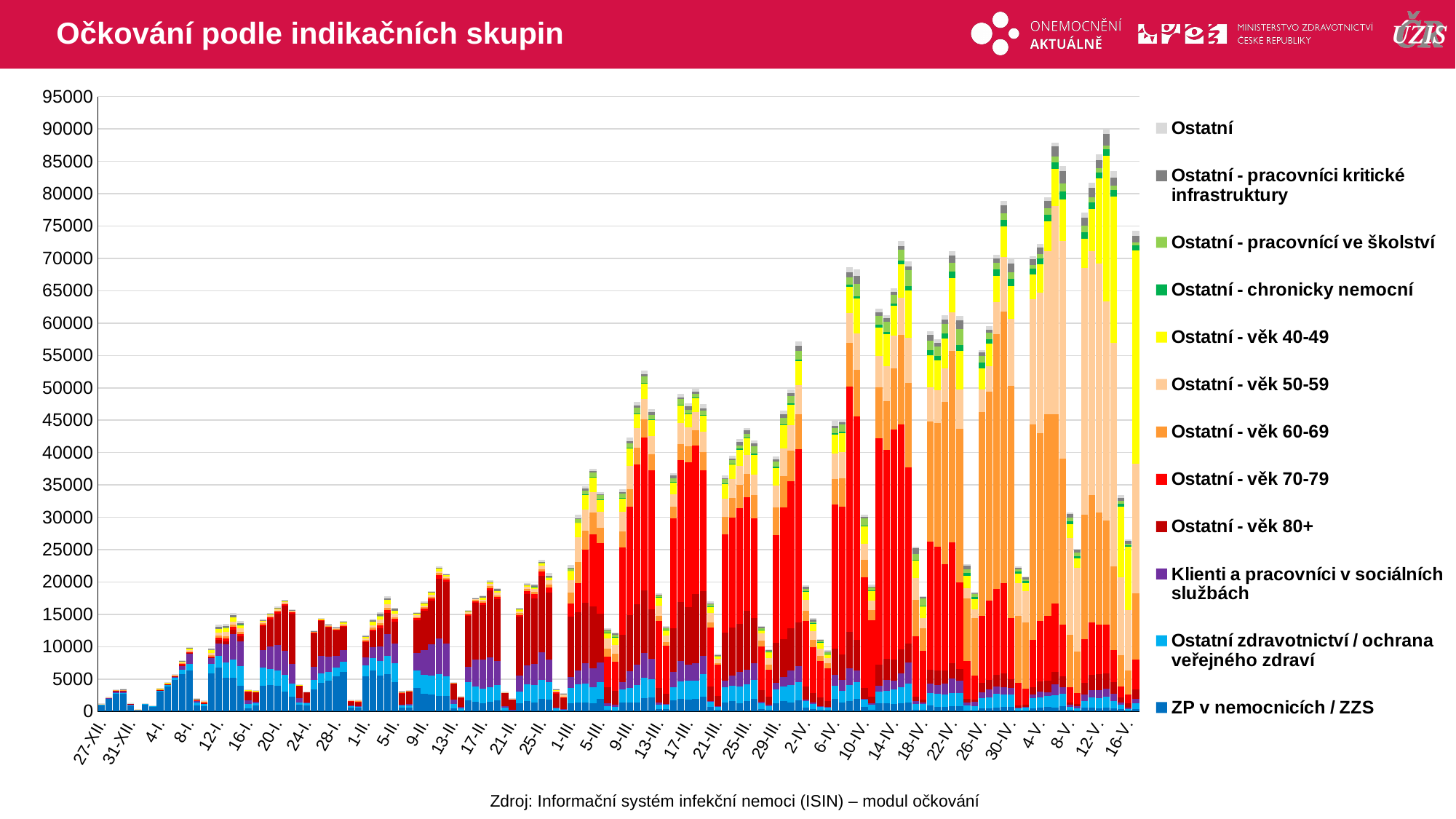

# Očkování podle indikačních skupin

### Chart

| Category | ZP v nemocnicích / ZZS | Ostatní zdravotnictví / ochrana veřejného zdraví | Klienti a pracovníci v sociálních službách | Ostatní - věk 80+ | Ostatní - věk 70-79 | Ostatní - věk 60-69 | Ostatní - věk 50-59 | Ostatní - věk 40-49 | Ostatní - chronicky nemocní | Ostatní - pracovnící ve školství | Ostatní - pracovníci kritické infrastruktury | Ostatní |
|---|---|---|---|---|---|---|---|---|---|---|---|---|
| 27-XII. | 1037.0 | 53.0 | 10.0 | 12.0 | 35.0 | 32.0 | 17.0 | 22.0 | 0.0 | 0.0 | 0.0 | 34.0 |
| 28-XII. | 1930.0 | 71.0 | 75.0 | 30.0 | 47.0 | 38.0 | 15.0 | 26.0 | 0.0 | 0.0 | 3.0 | 62.0 |
| 29-XII. | 2772.0 | 77.0 | 310.0 | 36.0 | 55.0 | 58.0 | 51.0 | 25.0 | 0.0 | 0.0 | 0.0 | 61.0 |
| 30-XII. | 2742.0 | 145.0 | 291.0 | 25.0 | 25.0 | 57.0 | 71.0 | 43.0 | 0.0 | 0.0 | 3.0 | 73.0 |
| 31-XII. | 896.0 | 82.0 | 195.0 | 20.0 | 26.0 | 27.0 | 25.0 | 12.0 | 1.0 | 0.0 | 0.0 | 22.0 |
| 1-I. | 219.0 | 26.0 | 5.0 | 1.0 | 3.0 | 1.0 | 1.0 | 3.0 | 0.0 | 0.0 | 1.0 | 1.0 |
| 2-I. | 1157.0 | 44.0 | 0.0 | 5.0 | 9.0 | 4.0 | 10.0 | 12.0 | 0.0 | 0.0 | 0.0 | 26.0 |
| 3-I. | 831.0 | 39.0 | 2.0 | 3.0 | 6.0 | 11.0 | 3.0 | 7.0 | 0.0 | 0.0 | 0.0 | 13.0 |
| 4-I. | 3085.0 | 215.0 | 3.0 | 20.0 | 44.0 | 45.0 | 63.0 | 36.0 | 0.0 | 0.0 | 1.0 | 58.0 |
| 5-I. | 3864.0 | 311.0 | 12.0 | 31.0 | 59.0 | 66.0 | 51.0 | 51.0 | 0.0 | 0.0 | 5.0 | 42.0 |
| 6-I. | 4888.0 | 409.0 | 55.0 | 38.0 | 101.0 | 80.0 | 68.0 | 79.0 | 0.0 | 0.0 | 31.0 | 67.0 |
| 7-I. | 5713.0 | 760.0 | 615.0 | 63.0 | 150.0 | 155.0 | 155.0 | 155.0 | 0.0 | 0.0 | 36.0 | 139.0 |
| 8-I. | 6357.0 | 976.0 | 1592.0 | 75.0 | 99.0 | 163.0 | 238.0 | 220.0 | 0.0 | 0.0 | 43.0 | 167.0 |
| 9-I. | 893.0 | 429.0 | 303.0 | 42.0 | 71.0 | 87.0 | 58.0 | 66.0 | 0.0 | 0.0 | 23.0 | 41.0 |
| 10-I. | 788.0 | 381.0 | 78.0 | 64.0 | 97.0 | 98.0 | 103.0 | 77.0 | 0.0 | 0.0 | 2.0 | 62.0 |
| 11-I. | 5923.0 | 1424.0 | 916.0 | 147.0 | 99.0 | 186.0 | 321.0 | 412.0 | 0.0 | 0.0 | 121.0 | 240.0 |
| 12-I. | 6800.0 | 1784.0 | 1942.0 | 554.0 | 274.0 | 321.0 | 487.0 | 627.0 | 0.0 | 0.0 | 289.0 | 275.0 |
| 13-I. | 5252.0 | 2255.0 | 2869.0 | 482.0 | 429.0 | 359.0 | 597.0 | 688.0 | 0.0 | 1.0 | 270.0 | 273.0 |
| 14-I. | 5238.0 | 2747.0 | 4017.0 | 574.0 | 439.0 | 355.0 | 530.0 | 671.0 | 0.0 | 0.0 | 276.0 | 309.0 |
| 15-I. | 3986.0 | 2972.0 | 3844.0 | 784.0 | 392.0 | 329.0 | 529.0 | 567.0 | 1.0 | 0.0 | 281.0 | 250.0 |
| 16-I. | 481.0 | 619.0 | 616.0 | 1194.0 | 165.0 | 96.0 | 84.0 | 67.0 | 0.0 | 0.0 | 1.0 | 52.0 |
| 17-I. | 909.0 | 305.0 | 242.0 | 1475.0 | 112.0 | 49.0 | 42.0 | 42.0 | 0.0 | 0.0 | 1.0 | 52.0 |
| 18-I. | 4005.0 | 2781.0 | 2724.0 | 3641.0 | 278.0 | 181.0 | 208.0 | 222.0 | 0.0 | 0.0 | 39.0 | 177.0 |
| 19-I. | 4047.0 | 2453.0 | 3526.0 | 4226.0 | 228.0 | 161.0 | 194.0 | 183.0 | 2.0 | 0.0 | 23.0 | 161.0 |
| 20-I. | 3920.0 | 2438.0 | 3933.0 | 4843.0 | 276.0 | 184.0 | 198.0 | 197.0 | 0.0 | 0.0 | 25.0 | 162.0 |
| 21-I. | 3032.0 | 2570.0 | 3790.0 | 6895.0 | 262.0 | 166.0 | 190.0 | 199.0 | 1.0 | 0.0 | 33.0 | 127.0 |
| 22-I. | 2245.0 | 2005.0 | 3099.0 | 7729.0 | 210.0 | 103.0 | 139.0 | 142.0 | 0.0 | 0.0 | 12.0 | 112.0 |
| 23-I. | 1004.0 | 377.0 | 613.0 | 2012.0 | 19.0 | 18.0 | 29.0 | 33.0 | 0.0 | 0.0 | 0.0 | 38.0 |
| 24-I. | 875.0 | 388.0 | 126.0 | 1576.0 | 51.0 | 22.0 | 18.0 | 19.0 | 0.0 | 0.0 | 0.0 | 31.0 |
| 25-I. | 3403.0 | 1507.0 | 1919.0 | 5272.0 | 90.0 | 71.0 | 104.0 | 74.0 | 0.0 | 0.0 | 5.0 | 99.0 |
| 26-I. | 4444.0 | 1474.0 | 2654.0 | 5389.0 | 82.0 | 107.0 | 123.0 | 85.0 | 0.0 | 0.0 | 12.0 | 79.0 |
| 27-I. | 4717.0 | 1350.0 | 2375.0 | 4541.0 | 100.0 | 72.0 | 96.0 | 110.0 | 0.0 | 0.0 | 19.0 | 96.0 |
| 28-I. | 5401.0 | 1422.0 | 1794.0 | 3885.0 | 119.0 | 95.0 | 140.0 | 130.0 | 0.0 | 0.0 | 16.0 | 110.0 |
| 29-I. | 6139.0 | 1506.0 | 1844.0 | 3597.0 | 131.0 | 146.0 | 200.0 | 225.0 | 0.0 | 0.0 | 42.0 | 154.0 |
| 30-I. | 567.0 | 193.0 | 179.0 | 585.0 | 68.0 | 81.0 | 50.0 | 45.0 | 0.0 | 0.0 | 0.0 | 32.0 |
| 31-I. | 563.0 | 189.0 | 63.0 | 615.0 | 106.0 | 91.0 | 100.0 | 67.0 | 0.0 | 0.0 | 14.0 | 63.0 |
| 1-II. | 5403.0 | 1690.0 | 1289.0 | 2274.0 | 154.0 | 192.0 | 251.0 | 273.0 | 0.0 | 0.0 | 116.0 | 177.0 |
| 2-II. | 6309.0 | 1927.0 | 1668.0 | 2478.0 | 258.0 | 267.0 | 424.0 | 521.0 | 0.0 | 2.0 | 225.0 | 210.0 |
| 3-II. | 5565.0 | 2268.0 | 2191.0 | 2842.0 | 453.0 | 345.0 | 520.0 | 607.0 | 0.0 | 1.0 | 267.0 | 269.0 |
| 4-II. | 5723.0 | 2856.0 | 3359.0 | 3213.0 | 484.0 | 362.0 | 528.0 | 662.0 | 0.0 | 0.0 | 270.0 | 323.0 |
| 5-II. | 4563.0 | 2899.0 | 2975.0 | 3436.0 | 385.0 | 317.0 | 467.0 | 556.0 | 0.0 | 0.0 | 247.0 | 207.0 |
| 6-II. | 586.0 | 427.0 | 42.0 | 1724.0 | 79.0 | 92.0 | 75.0 | 79.0 | 0.0 | 0.0 | 8.0 | 58.0 |
| 7-II. | 548.0 | 395.0 | 178.0 | 1935.0 | 81.0 | 49.0 | 55.0 | 36.0 | 0.0 | 0.0 | 2.0 | 41.0 |
| 8-II. | 3634.0 | 2690.0 | 2750.0 | 5039.0 | 255.0 | 174.0 | 272.0 | 287.0 | 1.0 | 0.0 | 92.0 | 160.0 |
| 9-II. | 2706.0 | 2919.0 | 3820.0 | 6151.0 | 283.0 | 204.0 | 284.0 | 308.0 | 0.0 | 0.0 | 91.0 | 188.0 |
| 10-II. | 2575.0 | 2932.0 | 4812.0 | 6759.0 | 353.0 | 278.0 | 325.0 | 352.0 | 0.0 | 0.0 | 53.0 | 194.0 |
| 11-II. | 2400.0 | 3410.0 | 5441.0 | 9283.0 | 500.0 | 315.0 | 307.0 | 396.0 | 0.0 | 0.0 | 125.0 | 202.0 |
| 12-II. | 2367.0 | 3051.0 | 5024.0 | 9550.0 | 425.0 | 184.0 | 254.0 | 243.0 | 0.0 | 0.0 | 82.0 | 153.0 |
| 13-II. | 497.0 | 662.0 | 712.0 | 2426.0 | 116.0 | 21.0 | 42.0 | 36.0 | 0.0 | 0.0 | 2.0 | 28.0 |
| 14-II. | 99.0 | 430.0 | 132.0 | 1578.0 | 40.0 | 23.0 | 20.0 | 15.0 | 0.0 | 0.0 | 1.0 | 16.0 |
| 15-II. | 1755.0 | 2802.0 | 2320.0 | 7831.0 | 257.0 | 167.0 | 186.0 | 163.0 | 1.0 | 0.0 | 24.0 | 139.0 |
| 16-II. | 1497.0 | 2330.0 | 4222.0 | 8732.0 | 263.0 | 166.0 | 146.0 | 129.0 | 0.0 | 1.0 | 24.0 | 112.0 |
| 17-II. | 1258.0 | 2213.0 | 4520.0 | 8398.0 | 336.0 | 258.0 | 262.0 | 277.0 | 0.0 | 0.0 | 269.0 | 111.0 |
| 18-II. | 1434.0 | 2342.0 | 4578.0 | 10326.0 | 400.0 | 323.0 | 294.0 | 236.0 | 0.0 | 0.0 | 158.0 | 149.0 |
| 19-II. | 1756.0 | 2357.0 | 3674.0 | 9580.0 | 316.0 | 260.0 | 365.0 | 323.0 | 1.0 | 2.0 | 235.0 | 125.0 |
| 20-II. | 142.0 | 477.0 | 162.0 | 2052.0 | 69.0 | 43.0 | 41.0 | 53.0 | 0.0 | 1.0 | 2.0 | 45.0 |
| 21-II. | 108.0 | 164.0 | 4.0 | 1603.0 | 43.0 | 26.0 | 27.0 | 24.0 | 0.0 | 0.0 | 14.0 | 14.0 |
| 22-II. | 1246.0 | 1861.0 | 2453.0 | 9039.0 | 281.0 | 272.0 | 307.0 | 276.0 | 2.0 | 0.0 | 205.0 | 105.0 |
| 23-II. | 1545.0 | 2669.0 | 2933.0 | 10945.0 | 441.0 | 341.0 | 335.0 | 273.0 | 0.0 | 2.0 | 153.0 | 130.0 |
| 24-II. | 1423.0 | 2631.0 | 3309.0 | 10151.0 | 574.0 | 413.0 | 404.0 | 395.0 | 2.0 | 1.0 | 228.0 | 227.0 |
| 25-II. | 1922.0 | 2956.0 | 4226.0 | 11884.0 | 585.0 | 401.0 | 492.0 | 444.0 | 1.0 | 5.0 | 206.0 | 263.0 |
| 26-II. | 1825.0 | 2656.0 | 3478.0 | 10344.0 | 790.0 | 533.0 | 605.0 | 506.0 | 3.0 | 10.0 | 198.0 | 398.0 |
| 27-II. | 127.0 | 294.0 | 167.0 | 2156.0 | 259.0 | 101.0 | 104.0 | 124.0 | 1.0 | 8.0 | 13.0 | 125.0 |
| 28-II. | 82.0 | 226.0 | 105.0 | 1625.0 | 109.0 | 137.0 | 274.0 | 197.0 | 0.0 | 11.0 | 7.0 | 101.0 |
| 1-III. | 1313.0 | 2363.0 | 1687.0 | 9279.0 | 2027.0 | 1671.0 | 1907.0 | 1435.0 | 4.0 | 405.0 | 140.0 | 423.0 |
| 2-III. | 1413.0 | 2751.0 | 2118.0 | 8990.0 | 4550.0 | 3235.0 | 3841.0 | 2209.0 | 4.0 | 603.0 | 144.0 | 480.0 |
| 3-III. | 1366.0 | 2908.0 | 3134.0 | 9392.0 | 8203.0 | 2927.0 | 3234.0 | 2411.0 | 10.0 | 571.0 | 234.0 | 439.0 |
| 4-III. | 1284.0 | 2410.0 | 2919.0 | 9588.0 | 11180.0 | 3328.0 | 3114.0 | 2328.0 | 37.0 | 728.0 | 169.0 | 385.0 |
| 5-III. | 1945.0 | 2570.0 | 3036.0 | 7543.0 | 10912.0 | 2333.0 | 2528.0 | 1905.0 | 22.0 | 588.0 | 163.0 | 315.0 |
| 6-III. | 246.0 | 619.0 | 421.0 | 2438.0 | 4754.0 | 1183.0 | 1631.0 | 883.0 | 26.0 | 287.0 | 144.0 | 165.0 |
| 7-III. | 175.0 | 561.0 | 300.0 | 2140.0 | 4526.0 | 1168.0 | 1439.0 | 1176.0 | 38.0 | 314.0 | 174.0 | 170.0 |
| 8-III. | 1391.0 | 1953.0 | 1189.0 | 7336.0 | 13455.0 | 2435.0 | 3056.0 | 2094.0 | 29.0 | 718.0 | 269.0 | 357.0 |
| 9-III. | 1376.0 | 2288.0 | 2501.0 | 8724.0 | 16705.0 | 2695.0 | 3620.0 | 2771.0 | 52.0 | 701.0 | 365.0 | 509.0 |
| 10-III. | 1344.0 | 2756.0 | 3138.0 | 9273.0 | 21645.0 | 2552.0 | 3105.0 | 2129.0 | 45.0 | 949.0 | 370.0 | 486.0 |
| 11-III. | 2069.0 | 3131.0 | 3775.0 | 9678.0 | 23707.0 | 2762.0 | 3129.0 | 2468.0 | 53.0 | 986.0 | 341.0 | 577.0 |
| 12-III. | 2195.0 | 2815.0 | 3163.0 | 7626.0 | 21504.0 | 2468.0 | 2732.0 | 2515.0 | 102.0 | 694.0 | 408.0 | 529.0 |
| 13-III. | 328.0 | 658.0 | 428.0 | 2211.0 | 10299.0 | 880.0 | 1476.0 | 1342.0 | 28.0 | 359.0 | 62.0 | 174.0 |
| 14-III. | 309.0 | 683.0 | 109.0 | 1629.0 | 7468.0 | 525.0 | 999.0 | 868.0 | 8.0 | 236.0 | 113.0 | 206.0 |
| 15-III. | 1729.0 | 2014.0 | 2328.0 | 6801.0 | 16973.0 | 1737.0 | 1915.0 | 1905.0 | 91.0 | 514.0 | 426.0 | 376.0 |
| 16-III. | 1986.0 | 2685.0 | 3104.0 | 9148.0 | 21856.0 | 2507.0 | 3271.0 | 2728.0 | 63.0 | 880.0 | 331.0 | 453.0 |
| 17-III. | 1855.0 | 2899.0 | 2471.0 | 8890.0 | 22407.0 | 2433.0 | 2887.0 | 2173.0 | 71.0 | 564.0 | 551.0 | 394.0 |
| 18-III. | 1929.0 | 2828.0 | 2660.0 | 10763.0 | 22846.0 | 2440.0 | 2841.0 | 2079.0 | 82.0 | 607.0 | 354.0 | 453.0 |
| 19-III. | 2289.0 | 3419.0 | 2907.0 | 9993.0 | 18640.0 | 2844.0 | 3149.0 | 2414.0 | 104.0 | 727.0 | 332.0 | 728.0 |
| 20-III. | 673.0 | 812.0 | 56.0 | 2309.0 | 9126.0 | 714.0 | 1562.0 | 961.0 | 55.0 | 277.0 | 160.0 | 262.0 |
| 21-III. | 247.0 | 572.0 | 16.0 | 1595.0 | 4775.0 | 267.0 | 616.0 | 434.0 | 6.0 | 71.0 | 63.0 | 202.0 |
| 22-III. | 1418.0 | 2299.0 | 1048.0 | 7426.0 | 15156.0 | 2700.0 | 2853.0 | 2214.0 | 111.0 | 646.0 | 195.0 | 380.0 |
| 23-III. | 1561.0 | 2357.0 | 1587.0 | 7475.0 | 17012.0 | 2951.0 | 3001.0 | 2178.0 | 109.0 | 550.0 | 320.0 | 400.0 |
| 24-III. | 1219.0 | 2617.0 | 2251.0 | 7397.0 | 17963.0 | 3509.0 | 2976.0 | 2511.0 | 139.0 | 503.0 | 535.0 | 506.0 |
| 25-III. | 1649.0 | 2571.0 | 2191.0 | 9117.0 | 17603.0 | 3576.0 | 2860.0 | 2593.0 | 161.0 | 525.0 | 567.0 | 416.0 |
| 26-III. | 1882.0 | 3014.0 | 2599.0 | 6961.0 | 15321.0 | 3637.0 | 3190.0 | 3033.0 | 215.0 | 1087.0 | 476.0 | 474.0 |
| 27-III. | 323.0 | 975.0 | 217.0 | 1796.0 | 6771.0 | 867.0 | 1054.0 | 607.0 | 43.0 | 203.0 | 183.0 | 105.0 |
| 28-III. | 258.0 | 585.0 | 166.0 | 1300.0 | 4119.0 | 850.0 | 974.0 | 839.0 | 120.0 | 203.0 | 35.0 | 133.0 |
| 29-III. | 1232.0 | 2199.0 | 969.0 | 6252.0 | 16535.0 | 4331.0 | 3337.0 | 2733.0 | 177.0 | 890.0 | 332.0 | 419.0 |
| 30-III. | 1544.0 | 2302.0 | 1469.0 | 5897.0 | 20319.0 | 4880.0 | 4231.0 | 3565.0 | 193.0 | 990.0 | 528.0 | 549.0 |
| 31-III. | 1408.0 | 2668.0 | 2234.0 | 6489.0 | 22812.0 | 4663.0 | 3946.0 | 3191.0 | 189.0 | 1154.0 | 404.0 | 597.0 |
| 1-IV. | 1655.0 | 2885.0 | 2480.0 | 6702.0 | 26829.0 | 5364.0 | 4455.0 | 3769.0 | 201.0 | 1337.0 | 798.0 | 654.0 |
| 2-IV. | 603.0 | 940.0 | 273.0 | 2003.0 | 10131.0 | 1562.0 | 1686.0 | 1335.0 | 70.0 | 307.0 | 376.0 | 149.0 |
| 3-IV. | 310.0 | 868.0 | 151.0 | 1477.0 | 7104.0 | 1154.0 | 1345.0 | 1185.0 | 33.0 | 181.0 | 346.0 | 240.0 |
| 4-IV. | 248.0 | 511.0 | 46.0 | 1314.0 | 5713.0 | 727.0 | 1119.0 | 976.0 | 14.0 | 253.0 | 88.0 | 177.0 |
| 5-IV. | 259.0 | 402.0 | 32.0 | 897.0 | 5122.0 | 707.0 | 855.0 | 666.0 | 17.0 | 141.0 | 126.0 | 212.0 |
| 6-IV. | 1898.0 | 2053.0 | 1750.0 | 4041.0 | 22237.0 | 3924.0 | 3972.0 | 2923.0 | 170.0 | 762.0 | 373.0 | 954.0 |
| 7-IV. | 1422.0 | 1733.0 | 1753.0 | 3882.0 | 22877.0 | 4398.0 | 3945.0 | 2999.0 | 237.0 | 1092.0 | 381.0 | 395.0 |
| 8-IV. | 1614.0 | 2446.0 | 2590.0 | 5614.0 | 37925.0 | 6797.0 | 4545.0 | 4042.0 | 340.0 | 1184.0 | 765.0 | 753.0 |
| 9-IV. | 1910.0 | 2619.0 | 1758.0 | 4724.0 | 34590.0 | 7166.0 | 5655.0 | 5389.0 | 343.0 | 1887.0 | 1211.0 | 1017.0 |
| 10-IV. | 694.0 | 1074.0 | 122.0 | 1753.0 | 17050.0 | 2765.0 | 2440.0 | 2691.0 | 125.0 | 1129.0 | 212.0 | 379.0 |
| 11-IV. | 286.0 | 808.0 | 112.0 | 1050.0 | 11852.0 | 1534.0 | 1505.0 | 1466.0 | 63.0 | 509.0 | 115.0 | 335.0 |
| 12-IV. | 1227.0 | 1878.0 | 900.0 | 3248.0 | 34905.0 | 7894.0 | 4904.0 | 4384.0 | 359.0 | 1400.0 | 578.0 | 512.0 |
| 13-IV. | 1286.0 | 1927.0 | 1665.0 | 3202.0 | 32273.0 | 7647.0 | 5306.0 | 4966.0 | 399.0 | 1560.0 | 517.0 | 500.0 |
| 14-IV. | 1191.0 | 2181.0 | 1405.0 | 3198.0 | 35579.0 | 9450.0 | 5113.0 | 4518.0 | 431.0 | 1353.0 | 412.0 | 569.0 |
| 15-IV. | 1303.0 | 2472.0 | 2117.0 | 3656.0 | 34759.0 | 13831.0 | 5753.0 | 5141.0 | 607.0 | 1713.0 | 600.0 | 719.0 |
| 16-IV. | 1399.0 | 2927.0 | 3259.0 | 2928.0 | 27148.0 | 13145.0 | 6889.0 | 7304.0 | 678.0 | 2508.0 | 588.0 | 788.0 |
| 17-IV. | 230.0 | 966.0 | 369.0 | 683.0 | 9403.0 | 5575.0 | 3368.0 | 2681.0 | 197.0 | 883.0 | 808.0 | 268.0 |
| 18-IV. | 296.0 | 820.0 | 236.0 | 499.0 | 7537.0 | 3445.0 | 1583.0 | 1782.0 | 94.0 | 1163.0 | 237.0 | 124.0 |
| 19-IV. | 901.0 | 1975.0 | 1378.0 | 2165.0 | 19867.0 | 18455.0 | 5343.0 | 4975.0 | 734.0 | 1507.0 | 836.0 | 603.0 |
| 20-IV. | 729.0 | 1973.0 | 1386.0 | 2250.0 | 19089.0 | 19120.0 | 5102.0 | 4607.0 | 617.0 | 1552.0 | 549.0 | 515.0 |
| 21-IV. | 708.0 | 1890.0 | 1661.0 | 2088.0 | 16442.0 | 25021.0 | 5204.0 | 4583.0 | 841.0 | 1468.0 | 634.0 | 643.0 |
| 22-IV. | 811.0 | 2058.0 | 2247.0 | 2303.0 | 18731.0 | 29546.0 | 6007.0 | 5283.0 | 942.0 | 1413.0 | 1078.0 | 662.0 |
| 23-IV. | 779.0 | 2015.0 | 1957.0 | 1750.0 | 13483.0 | 23649.0 | 6158.0 | 5876.0 | 952.0 | 2412.0 | 1347.0 | 722.0 |
| 24-IV. | 170.0 | 780.0 | 391.0 | 544.0 | 5847.0 | 9711.0 | 1645.0 | 1901.0 | 407.0 | 533.0 | 583.0 | 213.0 |
| 25-IV. | 169.0 | 684.0 | 648.0 | 328.0 | 3727.0 | 8918.0 | 1333.0 | 1506.0 | 399.0 | 410.0 | 130.0 | 177.0 |
| 26-IV. | 489.0 | 1608.0 | 898.0 | 1396.0 | 10382.0 | 31476.0 | 3547.0 | 3170.0 | 934.0 | 1072.0 | 462.0 | 420.0 |
| 27-IV. | 484.0 | 1681.0 | 1198.0 | 1449.0 | 12335.0 | 32215.0 | 3955.0 | 3469.0 | 768.0 | 938.0 | 521.0 | 470.0 |
| 28-IV. | 619.0 | 2093.0 | 1120.0 | 1847.0 | 13246.0 | 39351.0 | 4963.0 | 4080.0 | 958.0 | 1075.0 | 627.0 | 595.0 |
| 29-IV. | 675.0 | 1971.0 | 1088.0 | 2110.0 | 14024.0 | 41927.0 | 8442.0 | 4712.0 | 1019.0 | 1035.0 | 1209.0 | 607.0 |
| 30-IV. | 670.0 | 1931.0 | 968.0 | 1351.0 | 9454.0 | 35951.0 | 10335.0 | 5050.0 | 1125.0 | 1025.0 | 1330.0 | 635.0 |
| 1-V. | 119.0 | 371.0 | 95.0 | 347.0 | 3455.0 | 10345.0 | 5070.0 | 1445.0 | 352.0 | 336.0 | 227.0 | 199.0 |
| 2-V. | 145.0 | 421.0 | 112.0 | 341.0 | 2447.0 | 10227.0 | 4921.0 | 1207.0 | 291.0 | 298.0 | 279.0 | 164.0 |
| 3-V. | 476.0 | 1571.0 | 551.0 | 1097.0 | 7309.0 | 33288.0 | 19411.0 | 3822.0 | 884.0 | 547.0 | 901.0 | 502.0 |
| 4-V. | 617.0 | 1544.0 | 925.0 | 1584.0 | 9291.0 | 29066.0 | 21724.0 | 4348.0 | 888.0 | 660.0 | 996.0 | 558.0 |
| 5-V. | 649.0 | 1718.0 | 594.0 | 1810.0 | 9998.0 | 31134.0 | 25154.0 | 4671.0 | 1042.0 | 978.0 | 1092.0 | 635.0 |
| 6-V. | 633.0 | 1843.0 | 1656.0 | 2002.0 | 10484.0 | 29300.0 | 32119.0 | 5752.0 | 991.0 | 944.0 | 1585.0 | 575.0 |
| 7-V. | 805.0 | 1922.0 | 1028.0 | 1708.0 | 7969.0 | 25622.0 | 33651.0 | 6396.0 | 1258.0 | 1199.0 | 1904.0 | 810.0 |
| 8-V. | 255.0 | 415.0 | 357.0 | 357.0 | 2405.0 | 8063.0 | 14920.0 | 2114.0 | 496.0 | 550.0 | 590.0 | 230.0 |
| 9-V. | 144.0 | 368.0 | 253.0 | 356.0 | 1707.0 | 6457.0 | 12872.0 | 1523.0 | 336.0 | 509.0 | 429.0 | 202.0 |
| 10-V. | 596.0 | 1036.0 | 982.0 | 1851.0 | 6642.0 | 19318.0 | 38064.0 | 4582.0 | 984.0 | 944.0 | 1315.0 | 709.0 |
| 11-V. | 562.0 | 1580.0 | 1184.0 | 2345.0 | 8055.0 | 19732.0 | 37668.0 | 6487.0 | 1071.0 | 807.0 | 1396.0 | 790.0 |
| 12-V. | 517.0 | 1577.0 | 1244.0 | 2382.0 | 7646.0 | 17384.0 | 38458.0 | 13105.0 | 943.0 | 662.0 | 1303.0 | 834.0 |
| 13-V. | 587.0 | 1643.0 | 1336.0 | 2286.0 | 7533.0 | 16072.0 | 33906.0 | 22508.0 | 943.0 | 649.0 | 1709.0 | 847.0 |
| 14-V. | 508.0 | 1139.0 | 1078.0 | 1783.0 | 4921.0 | 12960.0 | 34563.0 | 22618.0 | 994.0 | 634.0 | 1320.0 | 932.0 |
| 15-V. | 323.0 | 761.0 | 297.0 | 727.0 | 1741.0 | 4846.0 | 11991.0 | 10963.0 | 441.0 | 417.0 | 522.0 | 362.0 |
| 16-V. | 126.0 | 285.0 | 229.0 | 650.0 | 1327.0 | 3693.0 | 9392.0 | 9691.0 | 315.0 | 209.0 | 429.0 | 274.0 |
| 17-V. | 359.0 | 904.0 | 668.0 | 1522.0 | 4569.0 | 10167.0 | 20109.0 | 32915.0 | 775.0 | 478.0 | 1002.0 | 822.0 |
Zdroj: Informační systém infekční nemoci (ISIN) – modul očkování